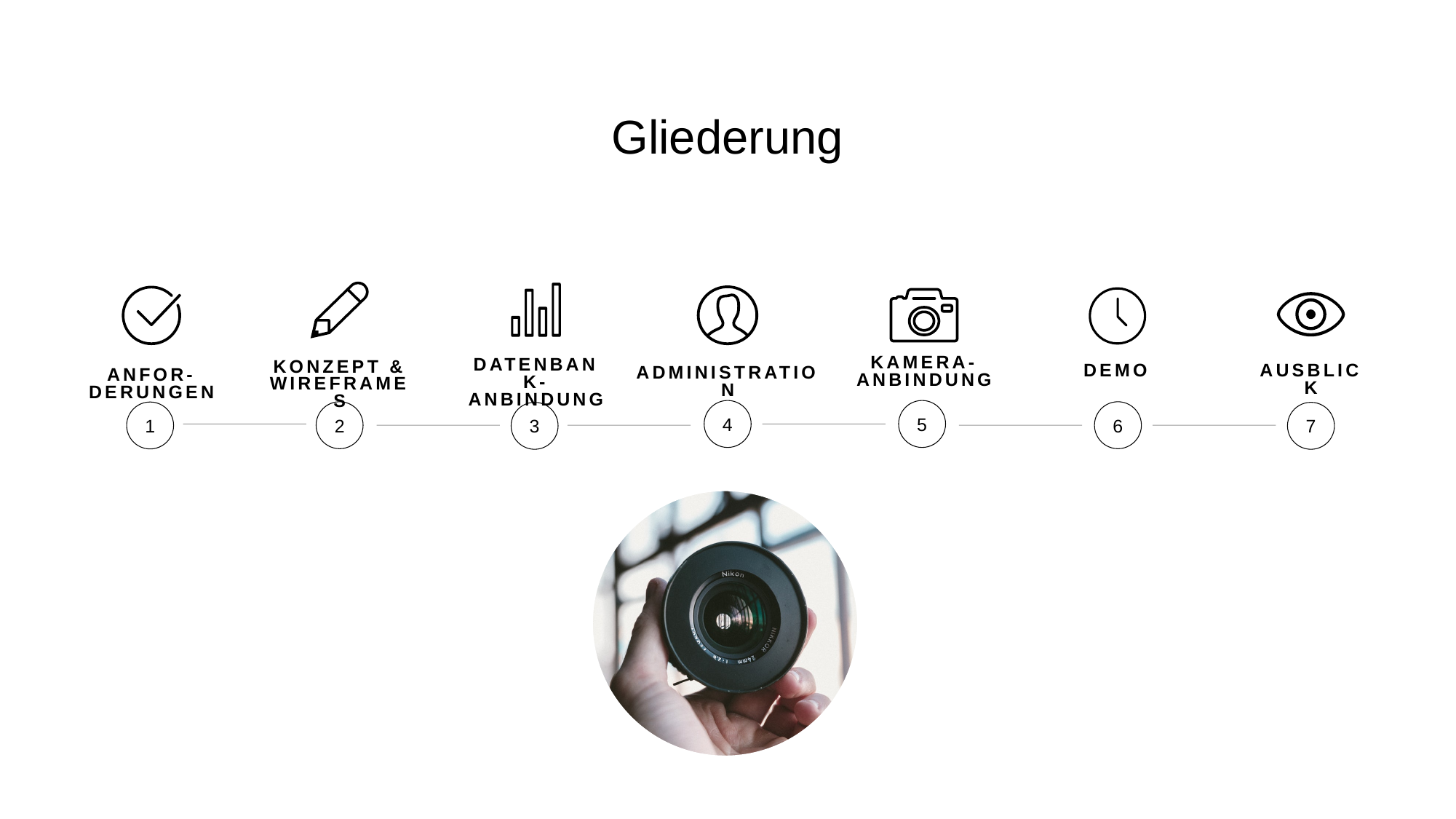

# Gliederung

KAMERA-ANBINDUNG
DATENBANK-
ANBINDUNG
KONZEPT &
WIREFRAMES
DEMO
AUSBLICK
ADMINISTRATION
ANFOR-DERUNGEN
5
4
2
6
1
3
7